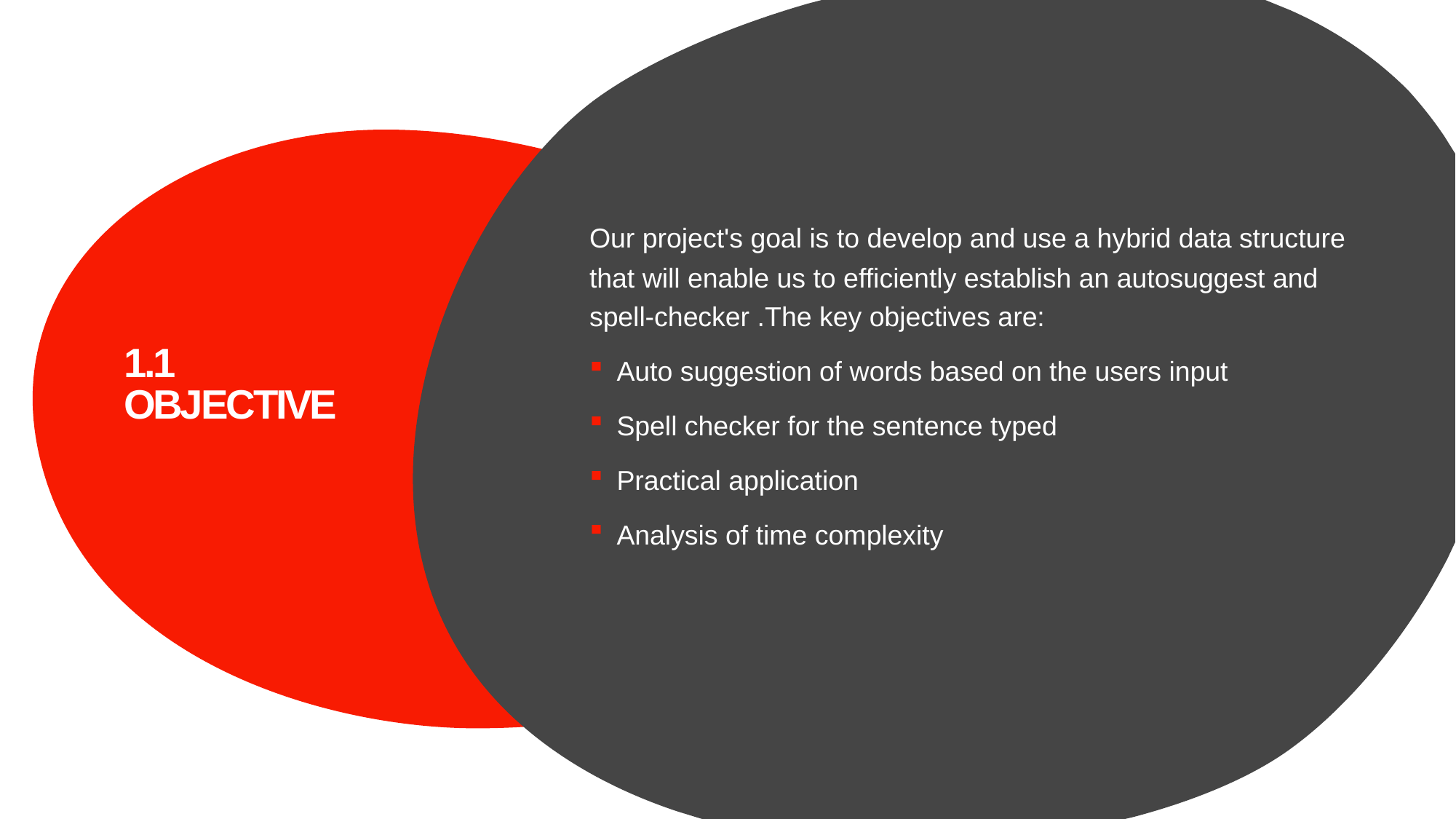

Our project's goal is to develop and use a hybrid data structure that will enable us to efficiently establish an autosuggest and spell-checker .The key objectives are:
Auto suggestion of words based on the users input
Spell checker for the sentence typed
Practical application
Analysis of time complexity

# 1.1 OBJECTIVE